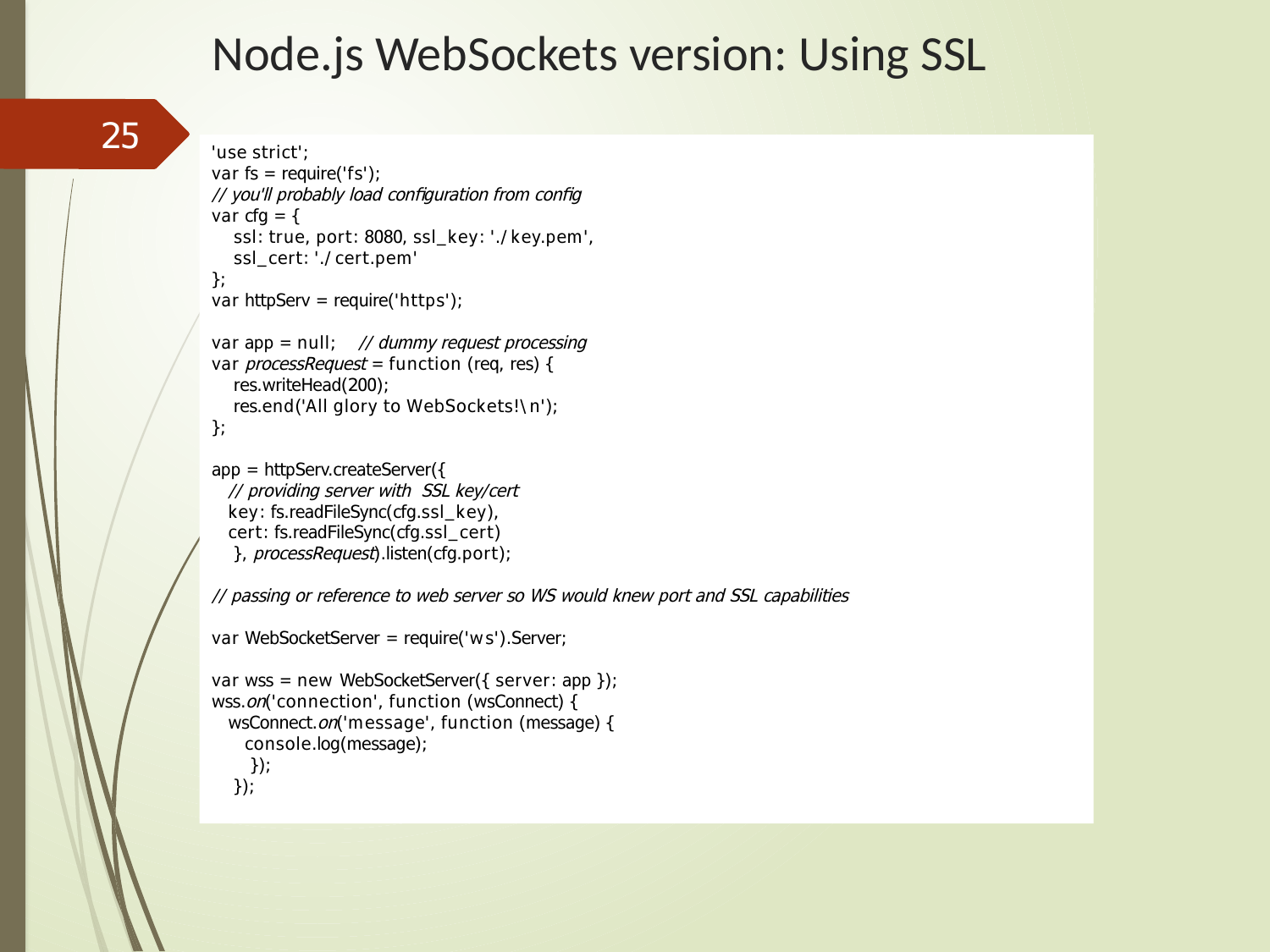

# Node.js WebSockets version: Using SSL
25
'use strict';
var fs = require('fs');
// you'll probably load configuration from config
var cfg = {
    ssl: true, port: 8080, ssl_key: './key.pem',
    ssl_cert: './cert.pem'
};
var httpServ = require('https');
var app = null;    // dummy request processing
var processRequest = function (req, res) {
    res.writeHead(200);
    res.end('All glory to WebSockets!\n');
};
app = httpServ.createServer({
   // providing server with  SSL key/cert
   key: fs.readFileSync(cfg.ssl_key),
   cert: fs.readFileSync(cfg.ssl_cert)
    }, processRequest).listen(cfg.port);
// passing or reference to web server so WS would knew port and SSL capabilities
var WebSocketServer = require('ws').Server;
var wss = new WebSocketServer({ server: app });
wss.on('connection', function (wsConnect) {
   wsConnect.on('message', function (message) {
      console.log(message);
       });
    });